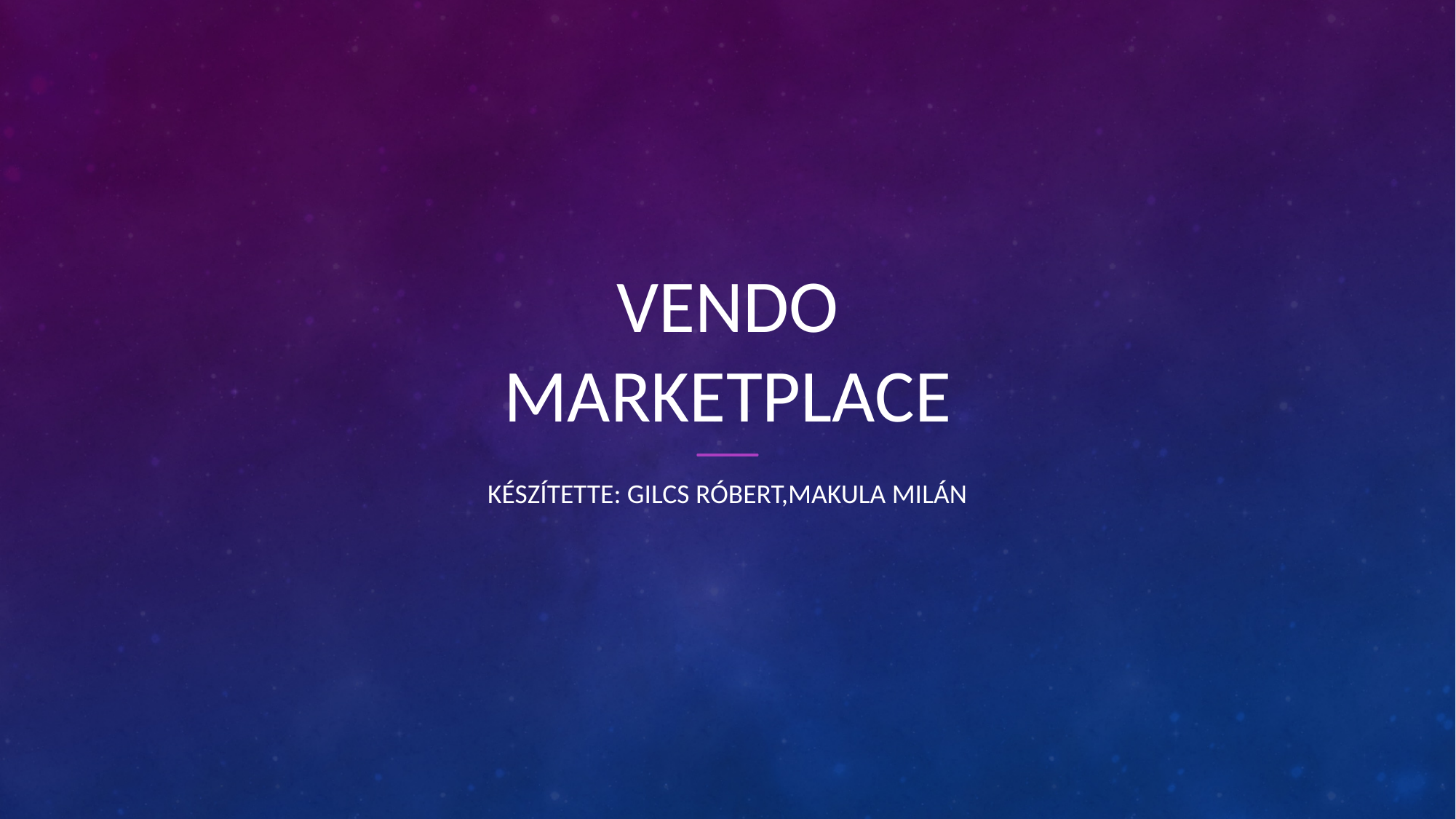

# Vendo Marketplace
Készítette: Gilcs Róbert,Makula Milán